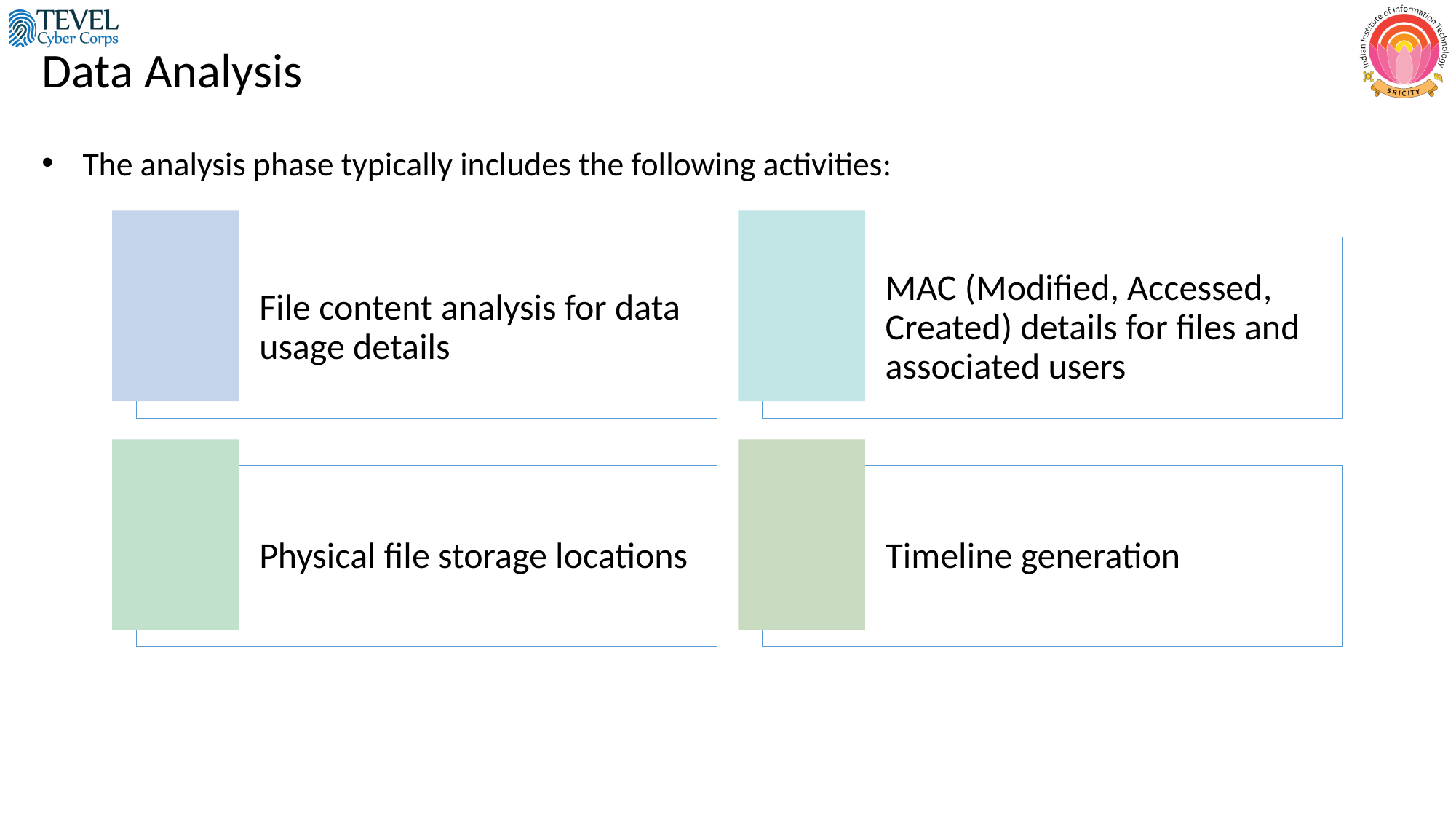

# Data Analysis
The analysis phase typically includes the following activities:
File content analysis for data usage details
MAC (Modified, Accessed, Created) details for files and associated users
Physical file storage locations
Timeline generation